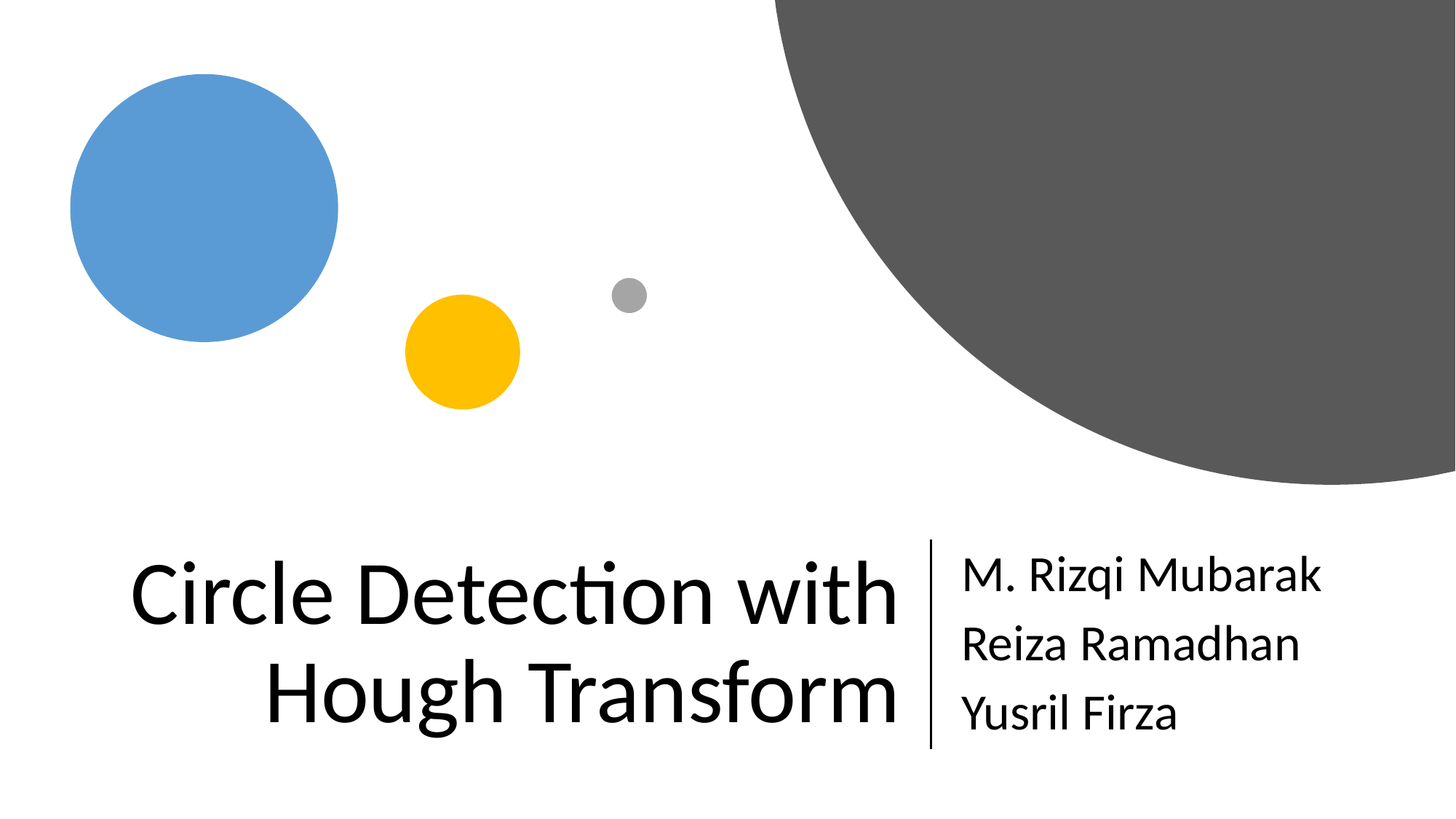

# Circle Detection with Hough Transform
M. Rizqi Mubarak
Reiza Ramadhan
Yusril Firza